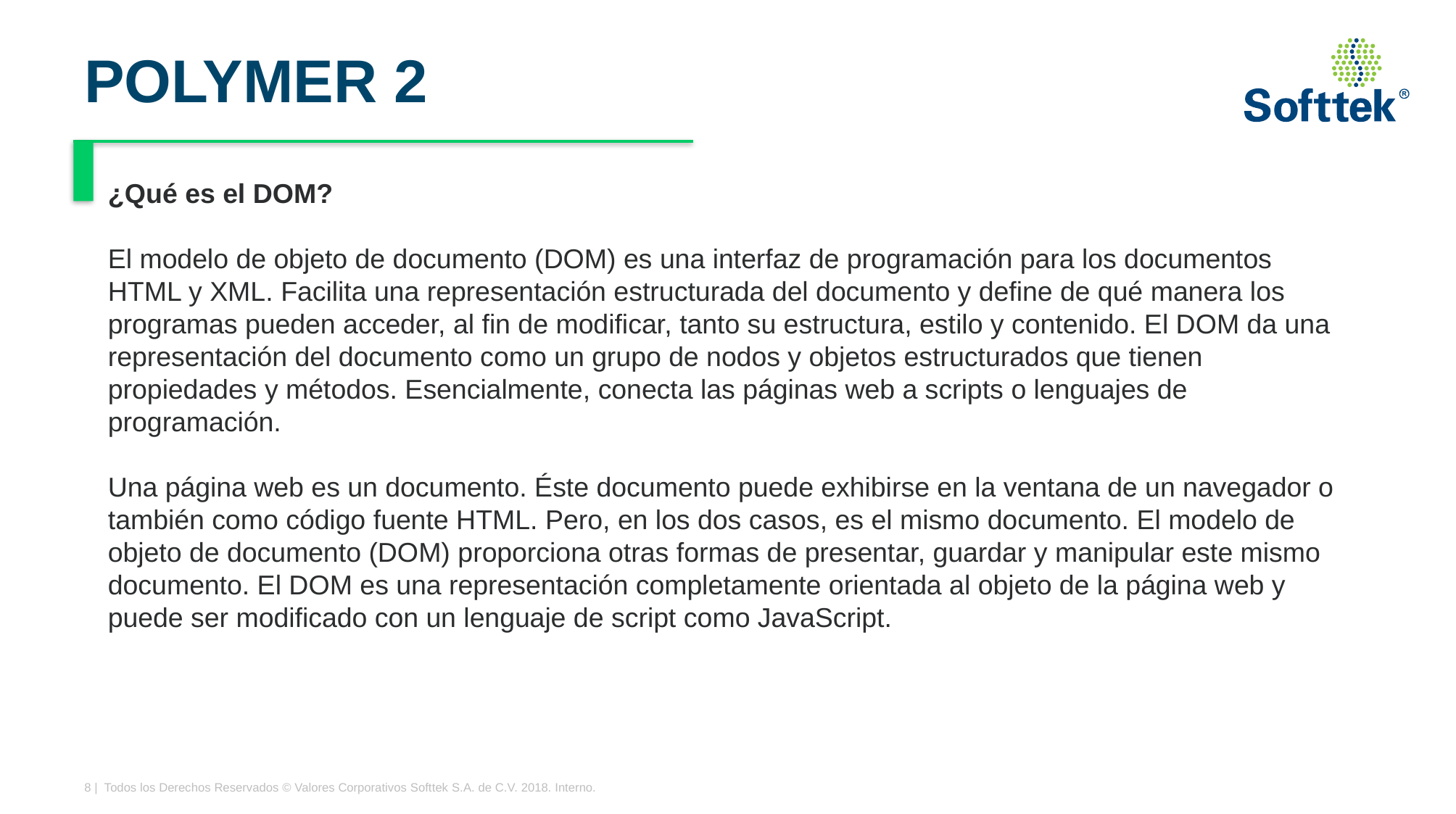

# POLYMER 2

¿Qué es el DOM?

El modelo de objeto de documento (DOM) es una interfaz de programación para los documentos HTML y XML. Facilita una representación estructurada del documento y define de qué manera los programas pueden acceder, al fin de modificar, tanto su estructura, estilo y contenido. El DOM da una representación del documento como un grupo de nodos y objetos estructurados que tienen propiedades y métodos. Esencialmente, conecta las páginas web a scripts o lenguajes de programación.

Una página web es un documento. Éste documento puede exhibirse en la ventana de un navegador o también como código fuente HTML. Pero, en los dos casos, es el mismo documento. El modelo de objeto de documento (DOM) proporciona otras formas de presentar, guardar y manipular este mismo documento. El DOM es una representación completamente orientada al objeto de la página web y puede ser modificado con un lenguaje de script como JavaScript.